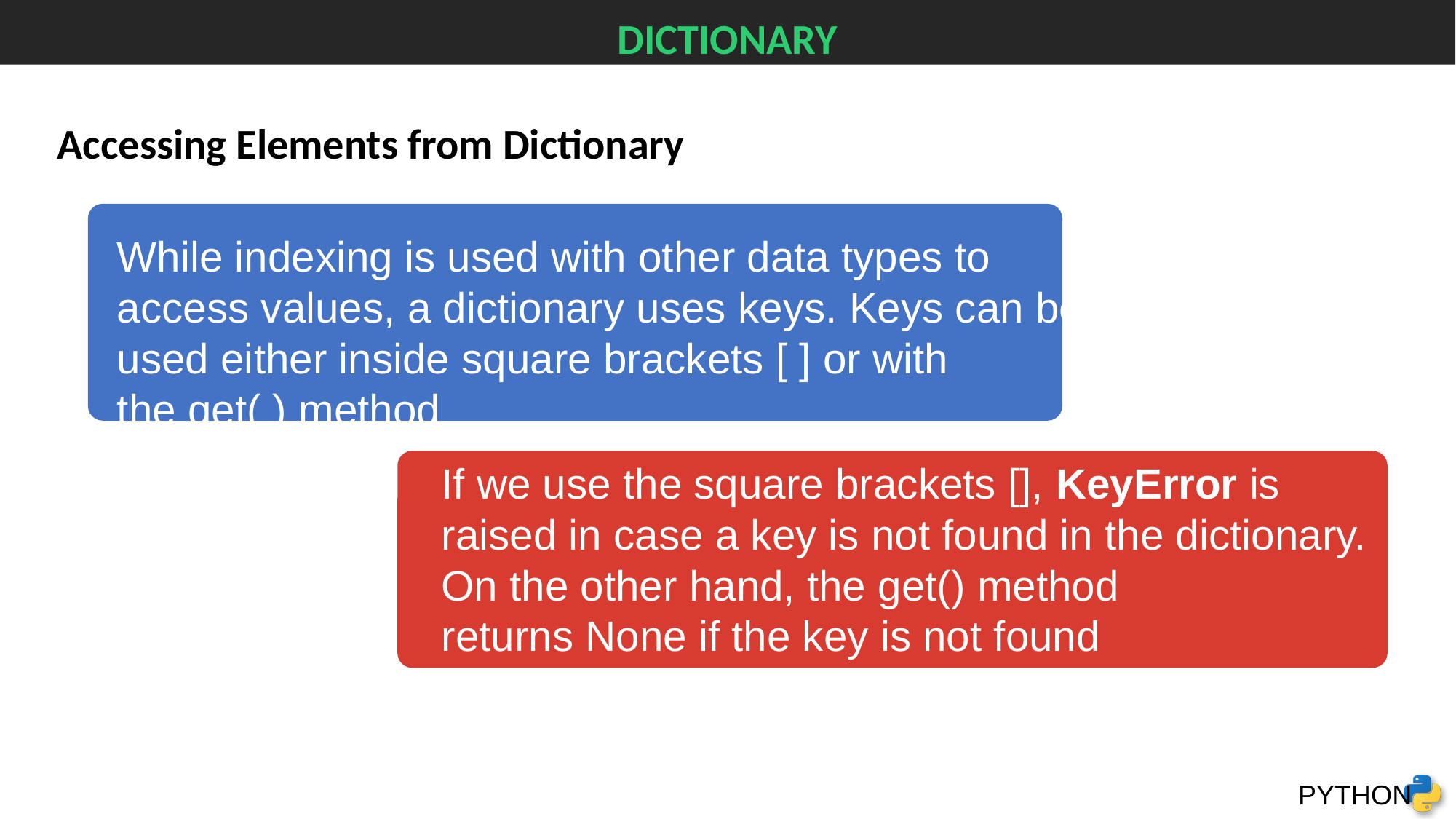

DICTIONARY
Accessing Elements from Dictionary

While indexing is used with other data types to access values, a dictionary uses keys. Keys can be used either inside square brackets [ ] or with the get( ) method

If we use the square brackets [], KeyError is raised in case a key is not found in the dictionary. On the other hand, the get() method returns None if the key is not found
Stage 3 | level 12  - Tuple, Set & Dictionary